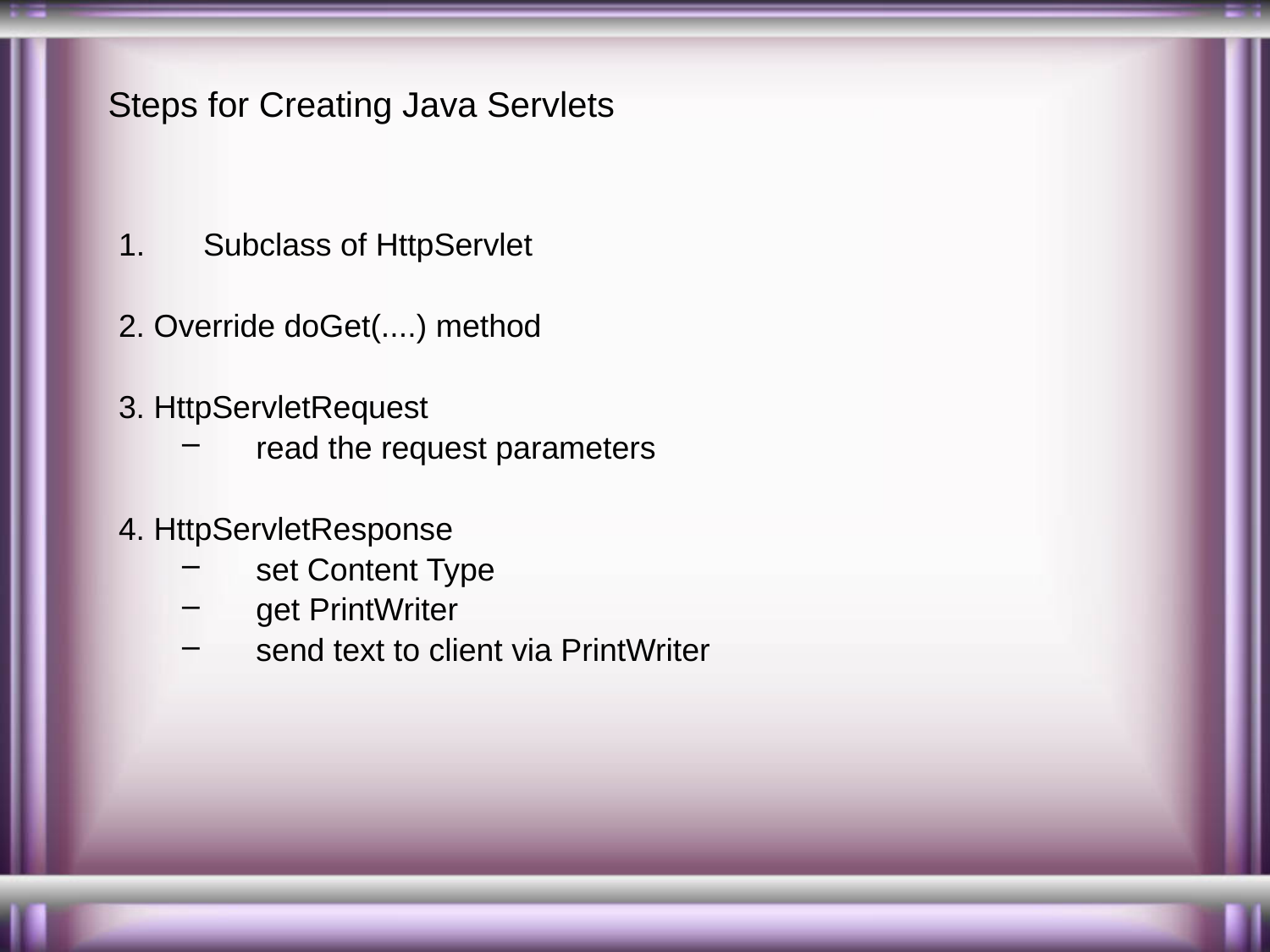

# Steps for Creating Java Servlets
Subclass of HttpServlet

2. Override doGet(....) method

3. HttpServletRequest
read the request parameters

4. HttpServletResponse
set Content Type
get PrintWriter
send text to client via PrintWriter